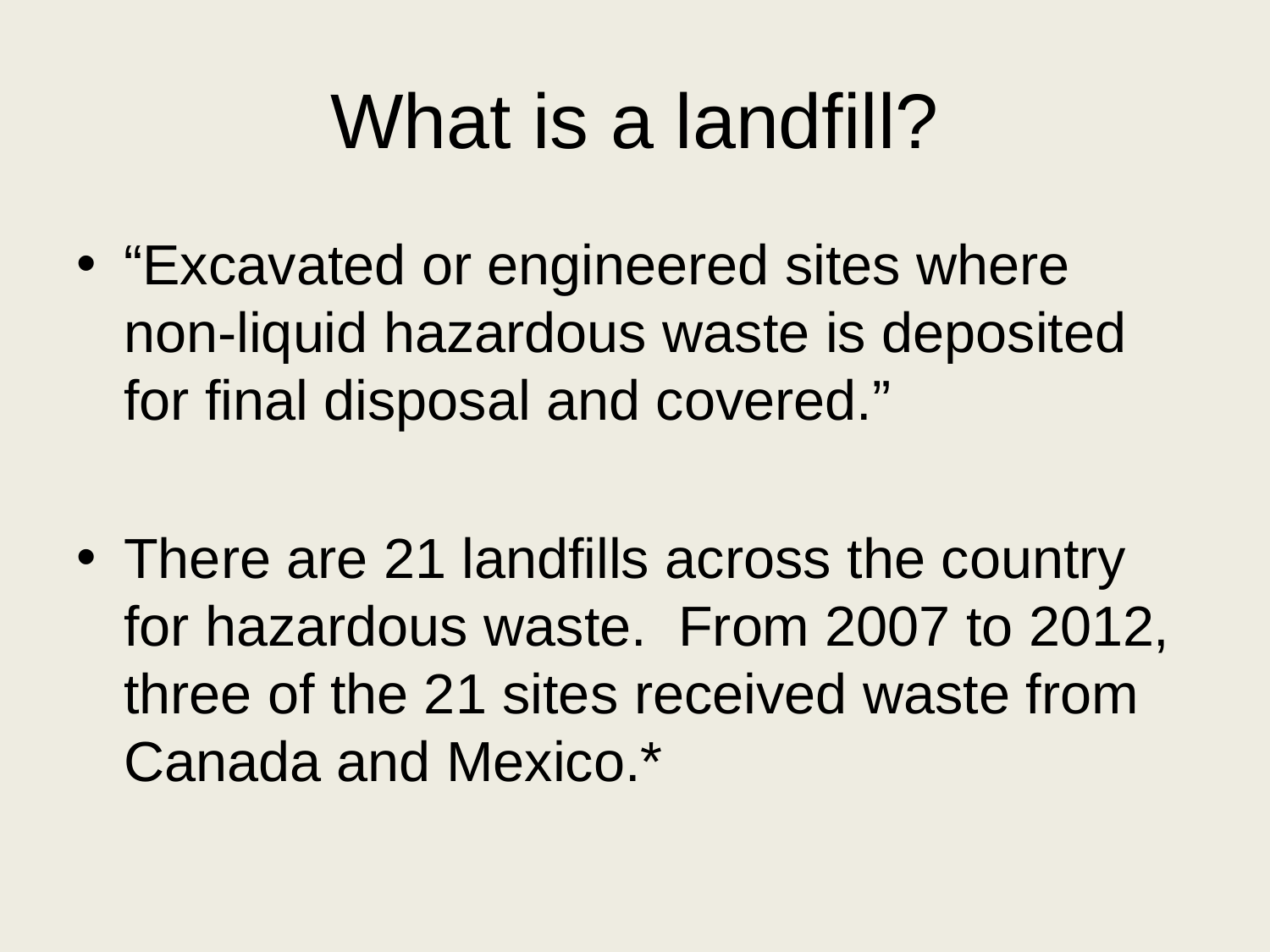

# What is a landfill?
“Excavated or engineered sites where non-liquid hazardous waste is deposited for final disposal and covered.”

There are 21 landfills across the country for hazardous waste.  From 2007 to 2012, three of the 21 sites received waste from Canada and Mexico.*